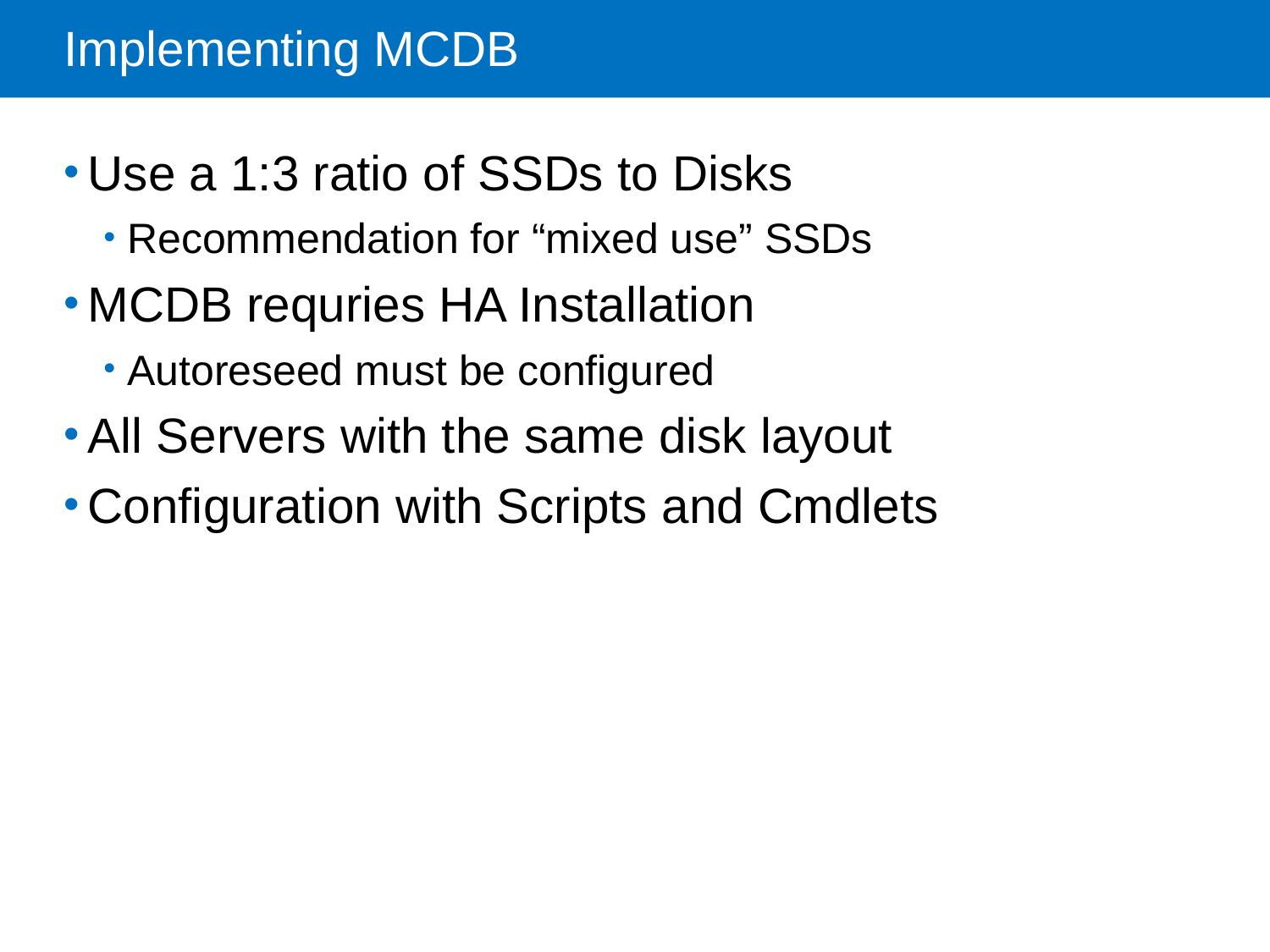

# Implementing MCDB
Use a 1:3 ratio of SSDs to Disks
Recommendation for “mixed use” SSDs
MCDB requries HA Installation
Autoreseed must be configured
All Servers with the same disk layout
Configuration with Scripts and Cmdlets